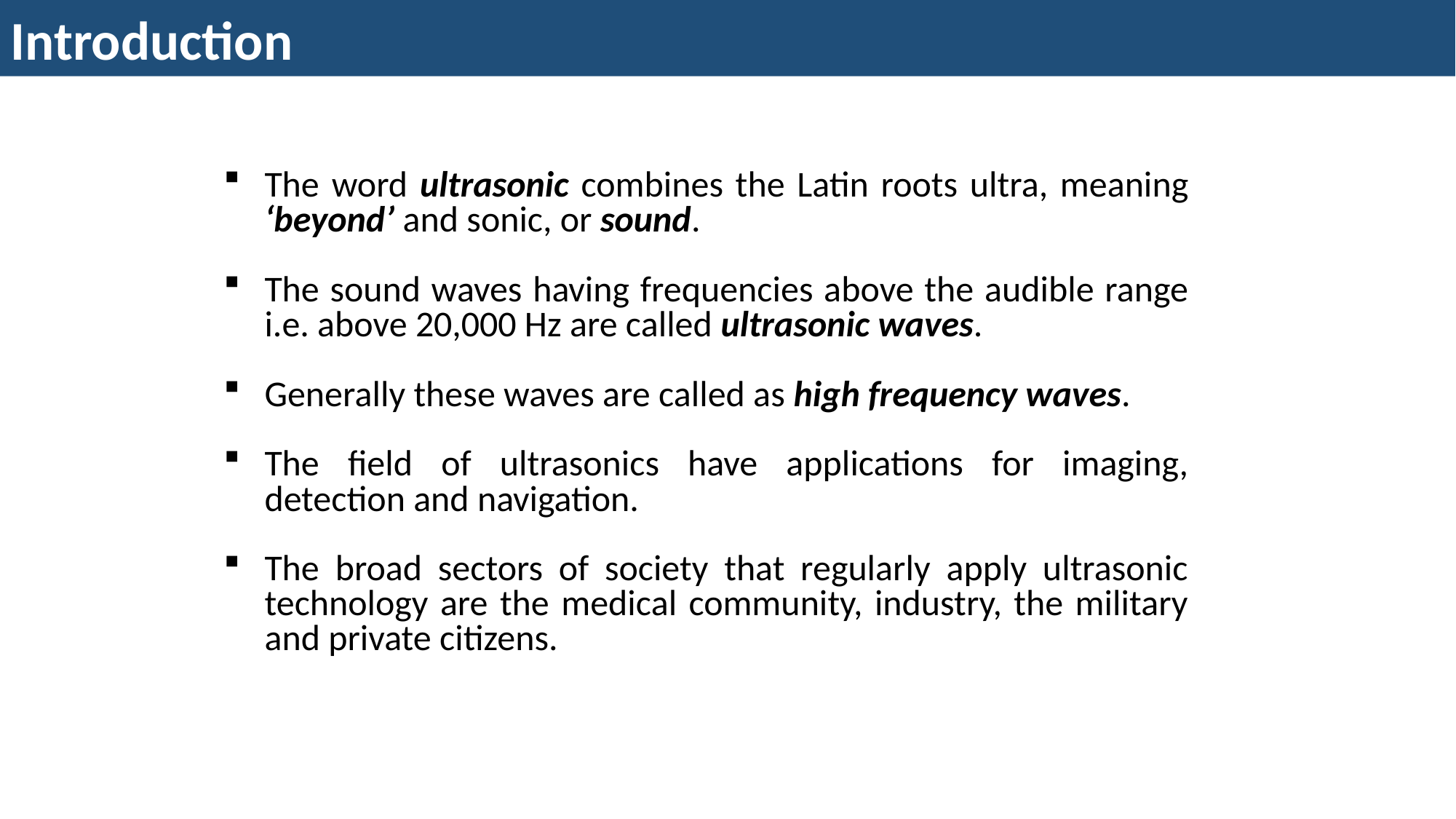

Introduction
The word ultrasonic combines the Latin roots ultra, meaning ‘beyond’ and sonic, or sound.

The sound waves having frequencies above the audible range i.e. above 20,000 Hz are called ultrasonic waves.

Generally these waves are called as high frequency waves.

The field of ultrasonics have applications for imaging, detection and navigation.

The broad sectors of society that regularly apply ultrasonic technology are the medical community, industry, the military and private citizens.